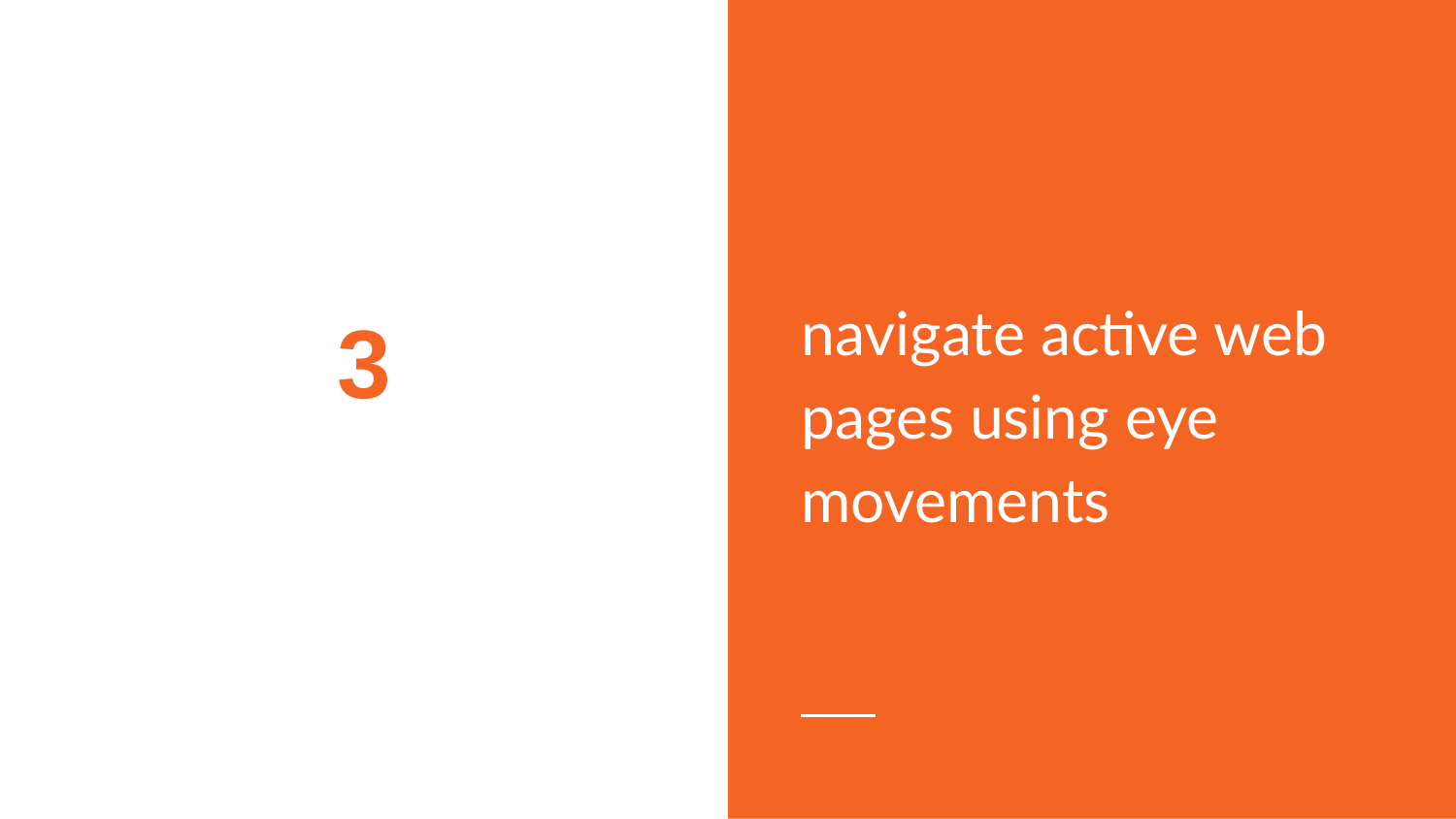

navigate active web pages using eye movements
# 3